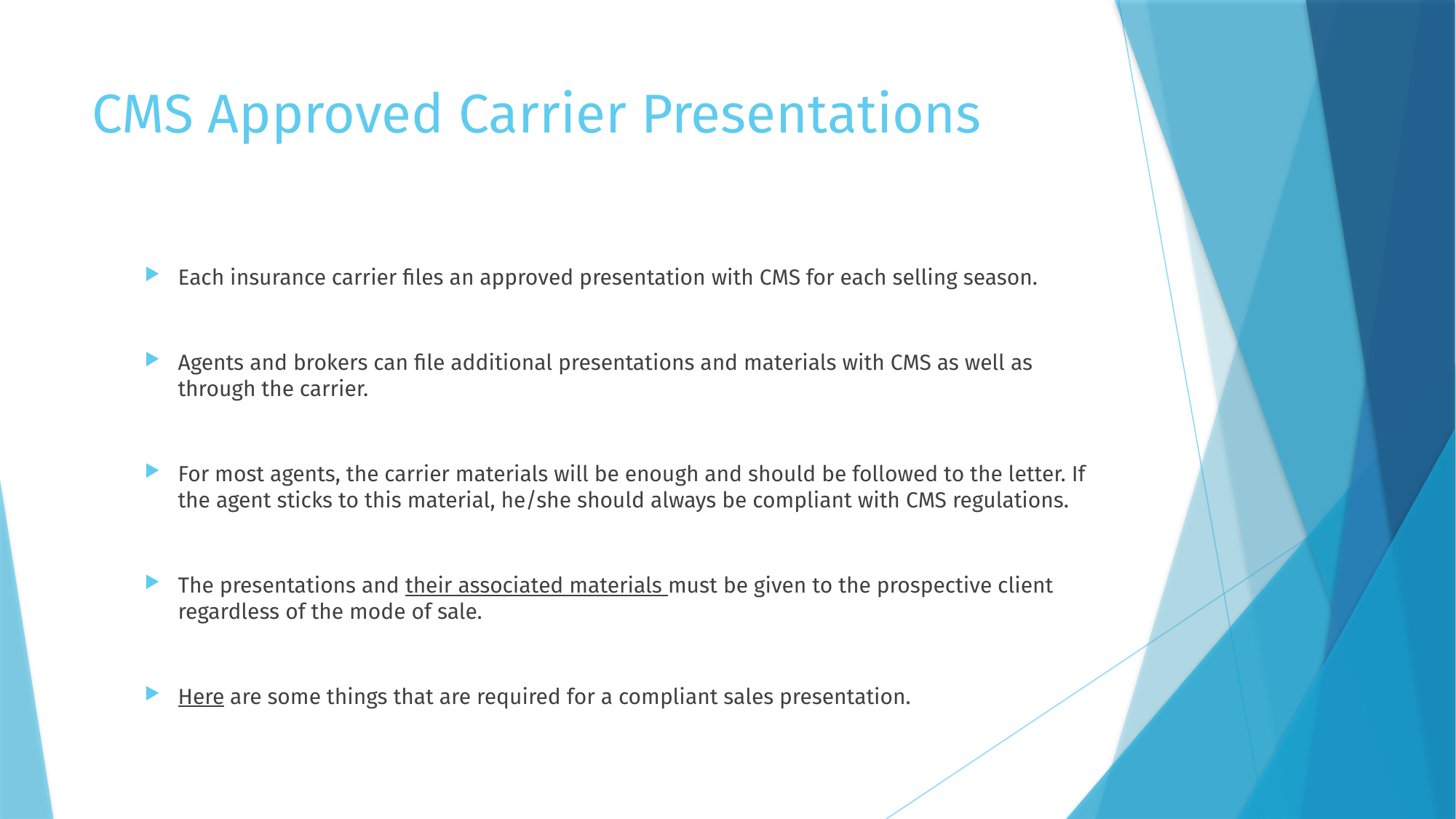

# CMS Approved Carrier Presentations
Each insurance carrier files an approved presentation with CMS for each selling season.

Agents and brokers can file additional presentations and materials with CMS as well as through the carrier.

For most agents, the carrier materials will be enough and should be followed to the letter. If the agent sticks to this material, he/she should always be compliant with CMS regulations.

The presentations and their associated materials must be given to the prospective client regardless of the mode of sale.

Here are some things that are required for a compliant sales presentation.